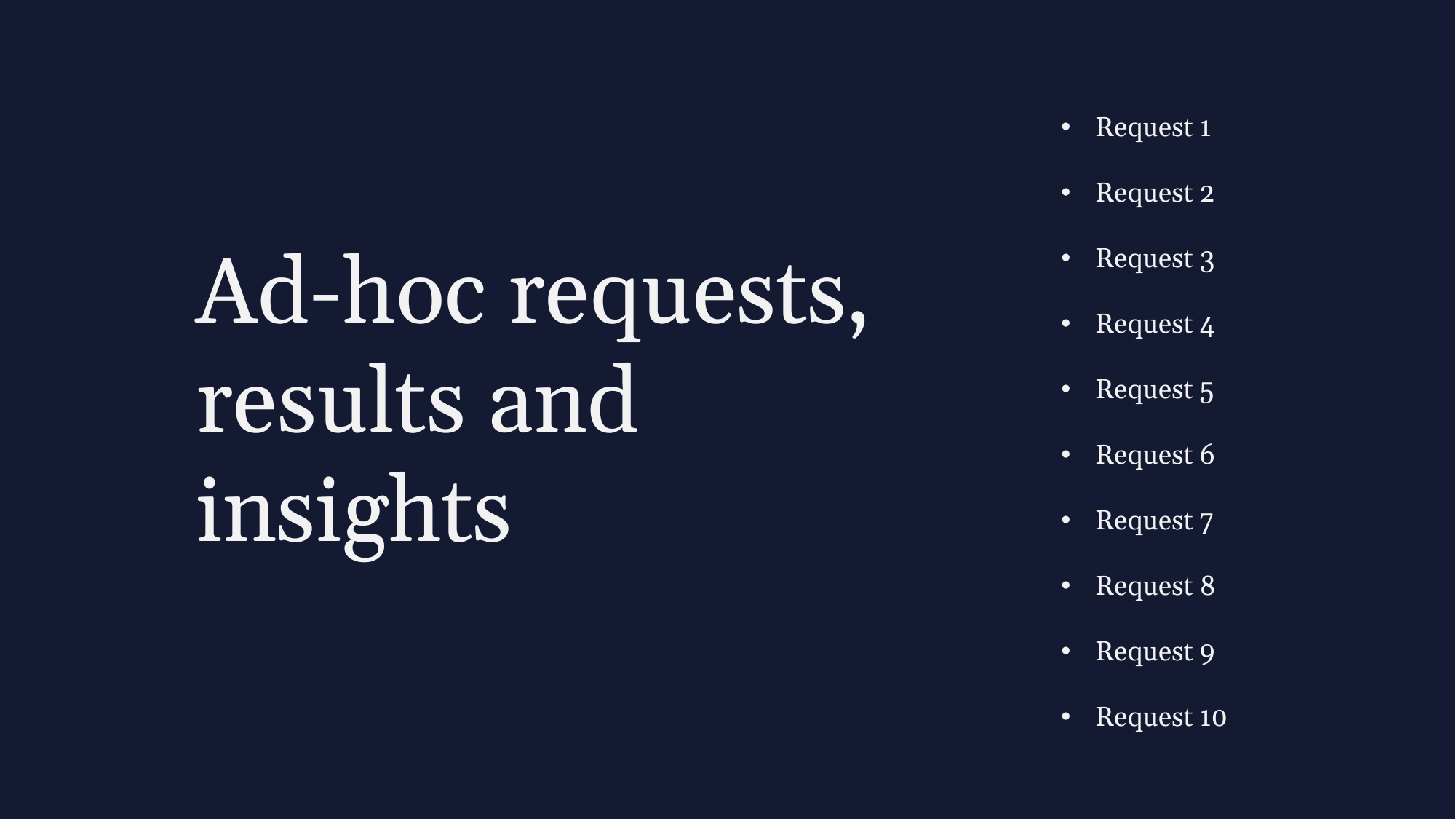

Request 1

Request 2

Request 3

Request 4

Request 5

Request 6

Request 7

Request 8

Request 9

Request 10
Ad-hoc requests, results and insights